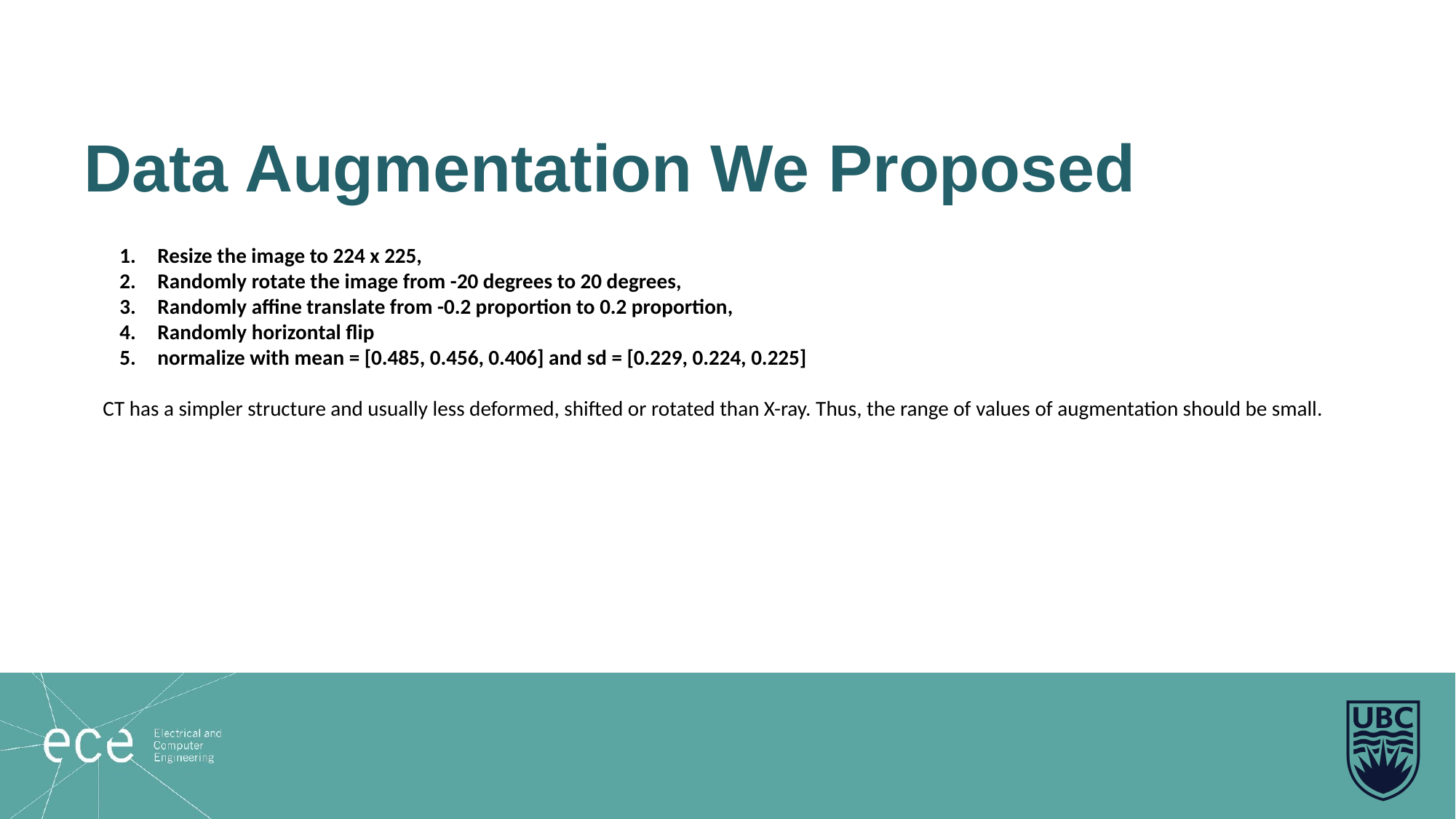

Data Augmentation We Proposed
Resize the image to 224 x 225,
Randomly rotate the image from -20 degrees to 20 degrees,
Randomly affine translate from -0.2 proportion to 0.2 proportion,
Randomly horizontal flip
normalize with mean = [0.485, 0.456, 0.406] and sd = [0.229, 0.224, 0.225]

CT has a simpler structure and usually less deformed, shifted or rotated than X-ray. Thus, the range of values of augmentation should be small.